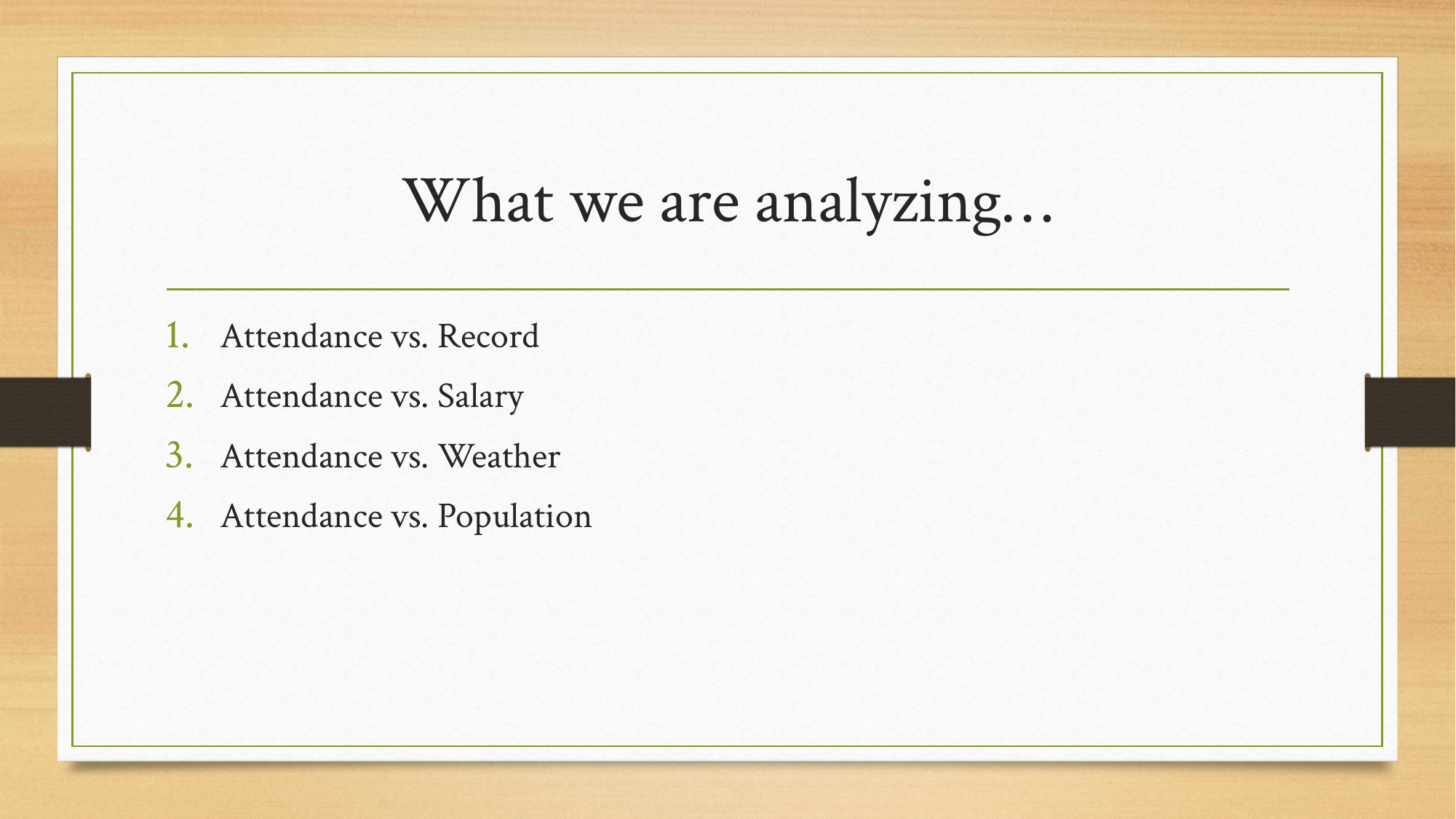

# What we are analyzing…
Attendance vs. Record
Attendance vs. Salary
Attendance vs. Weather
Attendance vs. Population